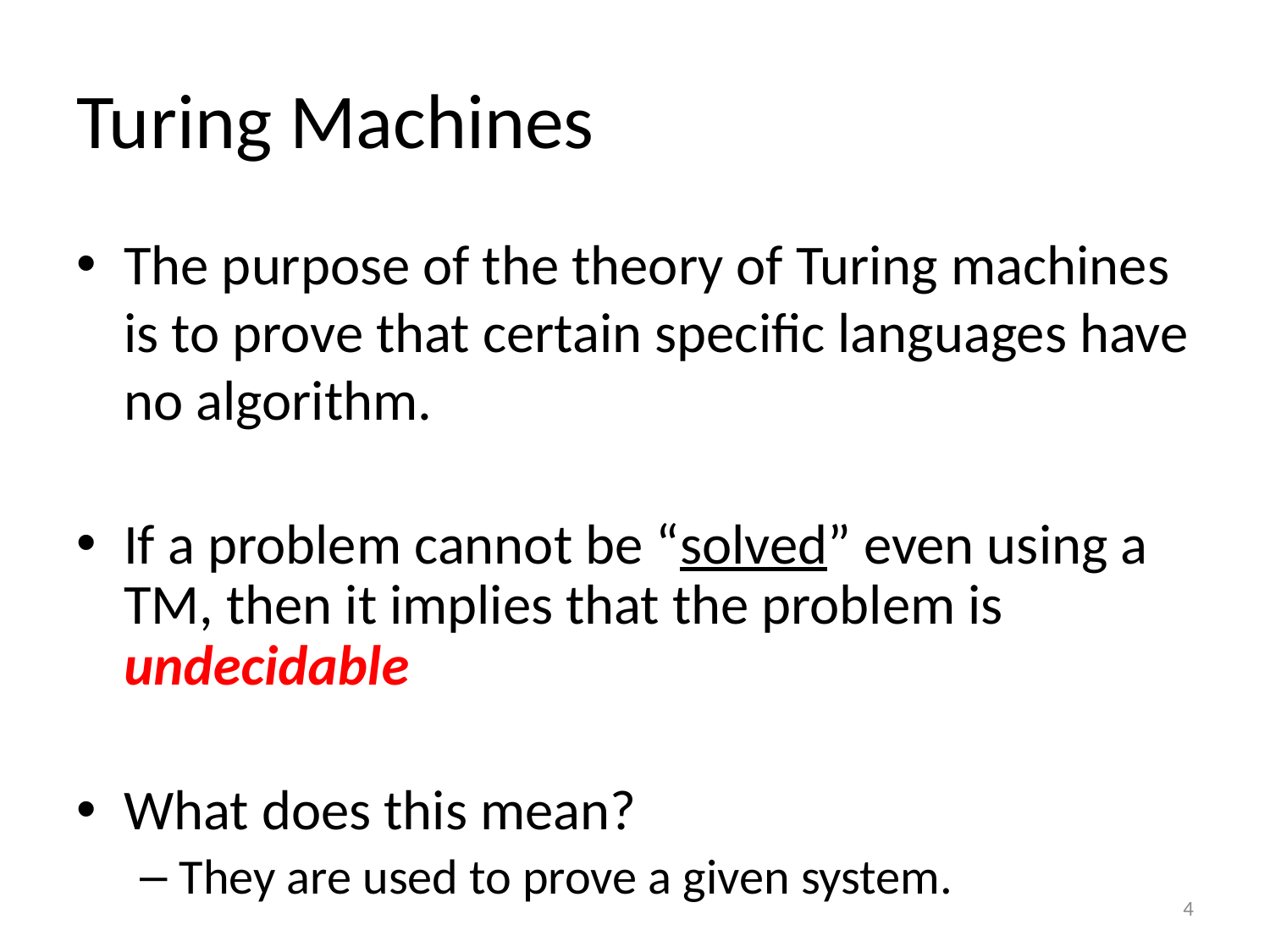

# Turing Machines
The purpose of the theory of Turing machines is to prove that certain specific languages have no algorithm.

If a problem cannot be “solved” even using a TM, then it implies that the problem is undecidable

What does this mean?
They are used to prove a given system.
4